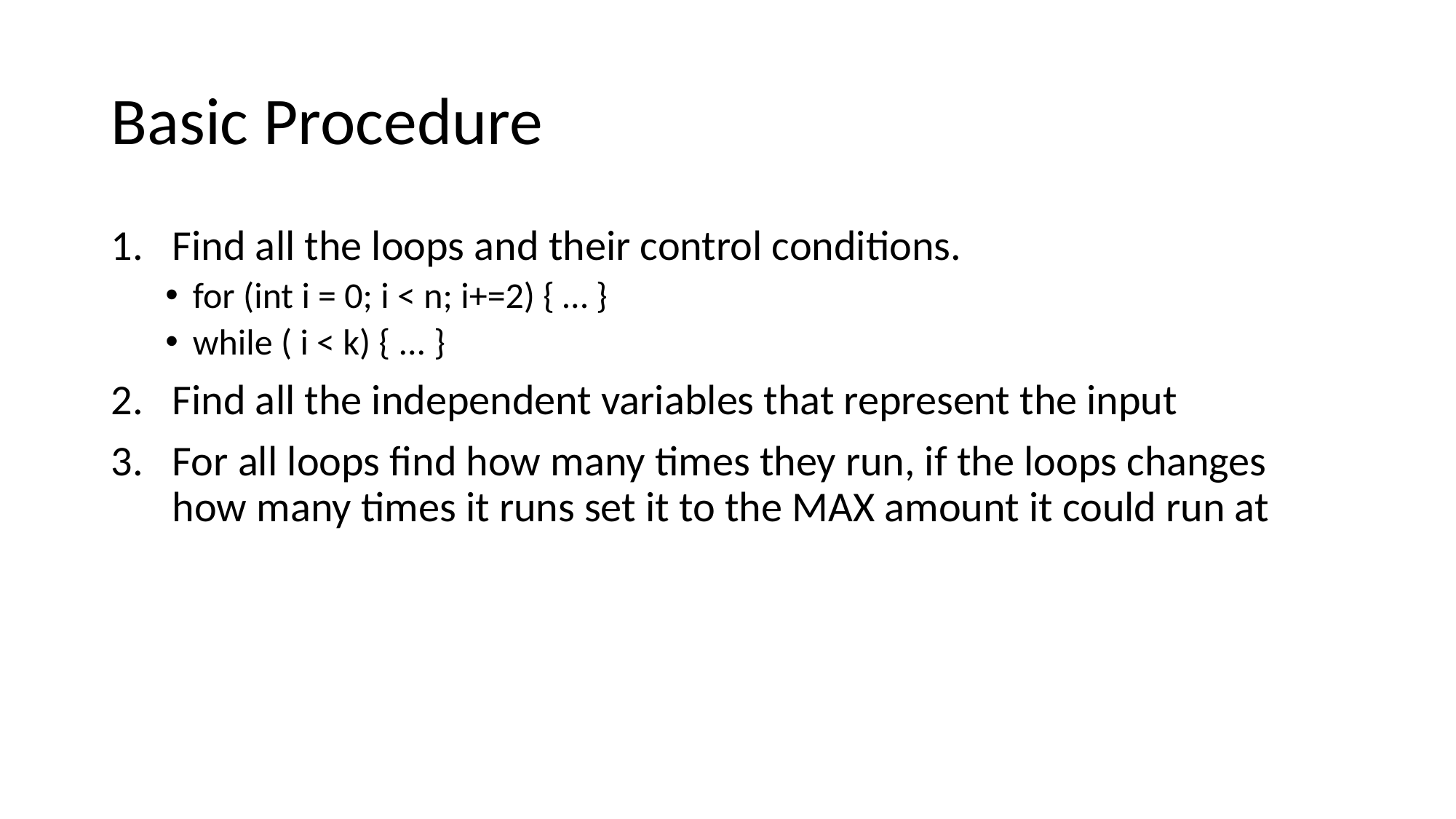

# Basic Procedure
Find all the loops and their control conditions.
for (int i = 0; i < n; i+=2) { … }
while ( i < k) { ... }
Find all the independent variables that represent the input
For all loops find how many times they run, if the loops changes how many times it runs set it to the MAX amount it could run at